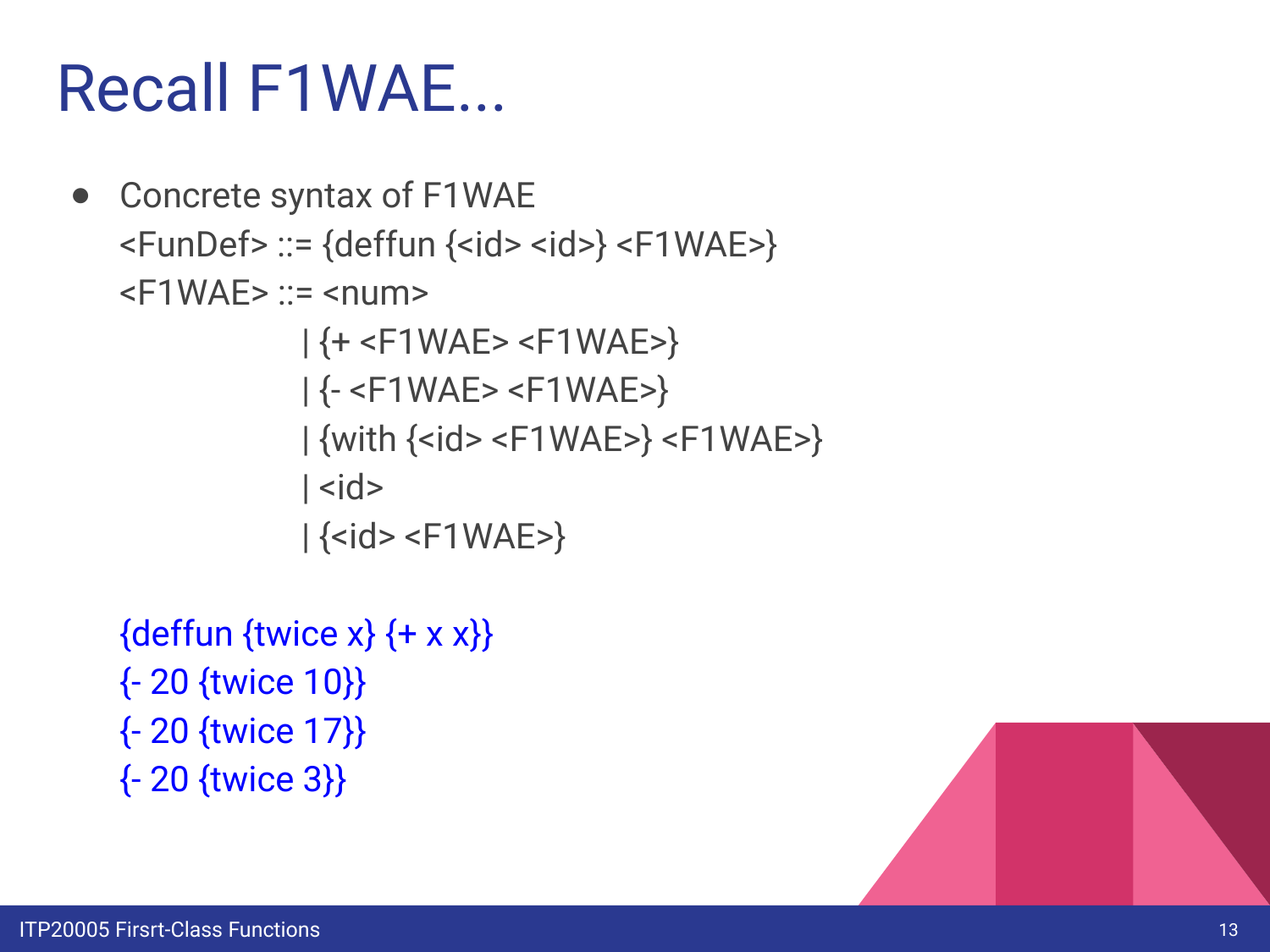

# Recall F1WAE...
Concrete syntax of F1WAE
<FunDef> ::= {deffun {<id> <id>} <F1WAE>}
<F1WAE> ::= <num>
                     | {+ <F1WAE> <F1WAE>}
                     | {- <F1WAE> <F1WAE>}
                     | {with {<id> <F1WAE>} <F1WAE>}
                     | <id>
                     | {<id> <F1WAE>}
{deffun {twice x} {+ x x}}
{- 20 {twice 10}}
{- 20 {twice 17}}
{- 20 {twice 3}}
13